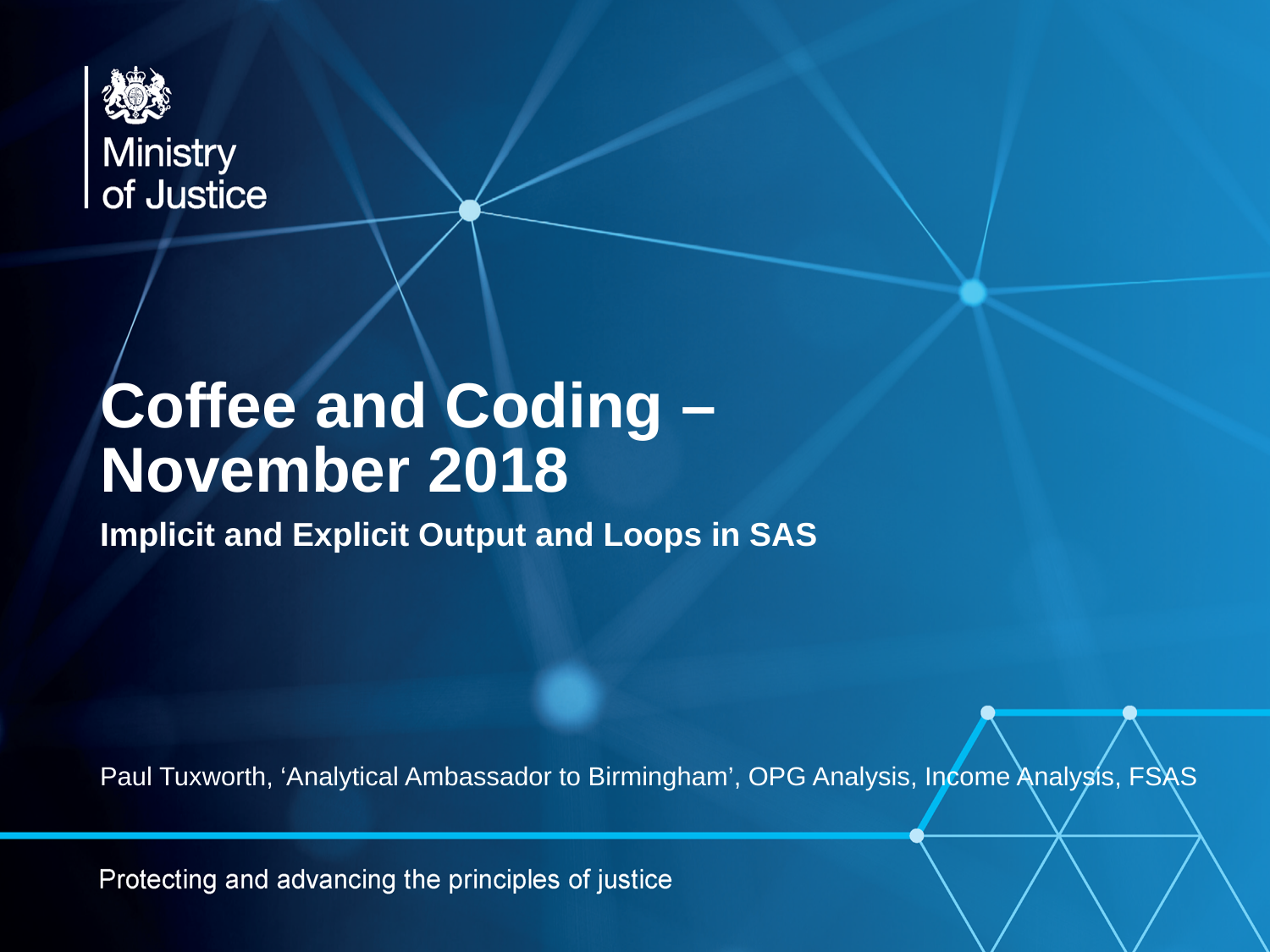

# Coffee and Coding – November 2018
Implicit and Explicit Output and Loops in SAS
Paul Tuxworth, ‘Analytical Ambassador to Birmingham’, OPG Analysis, Income Analysis, FSAS